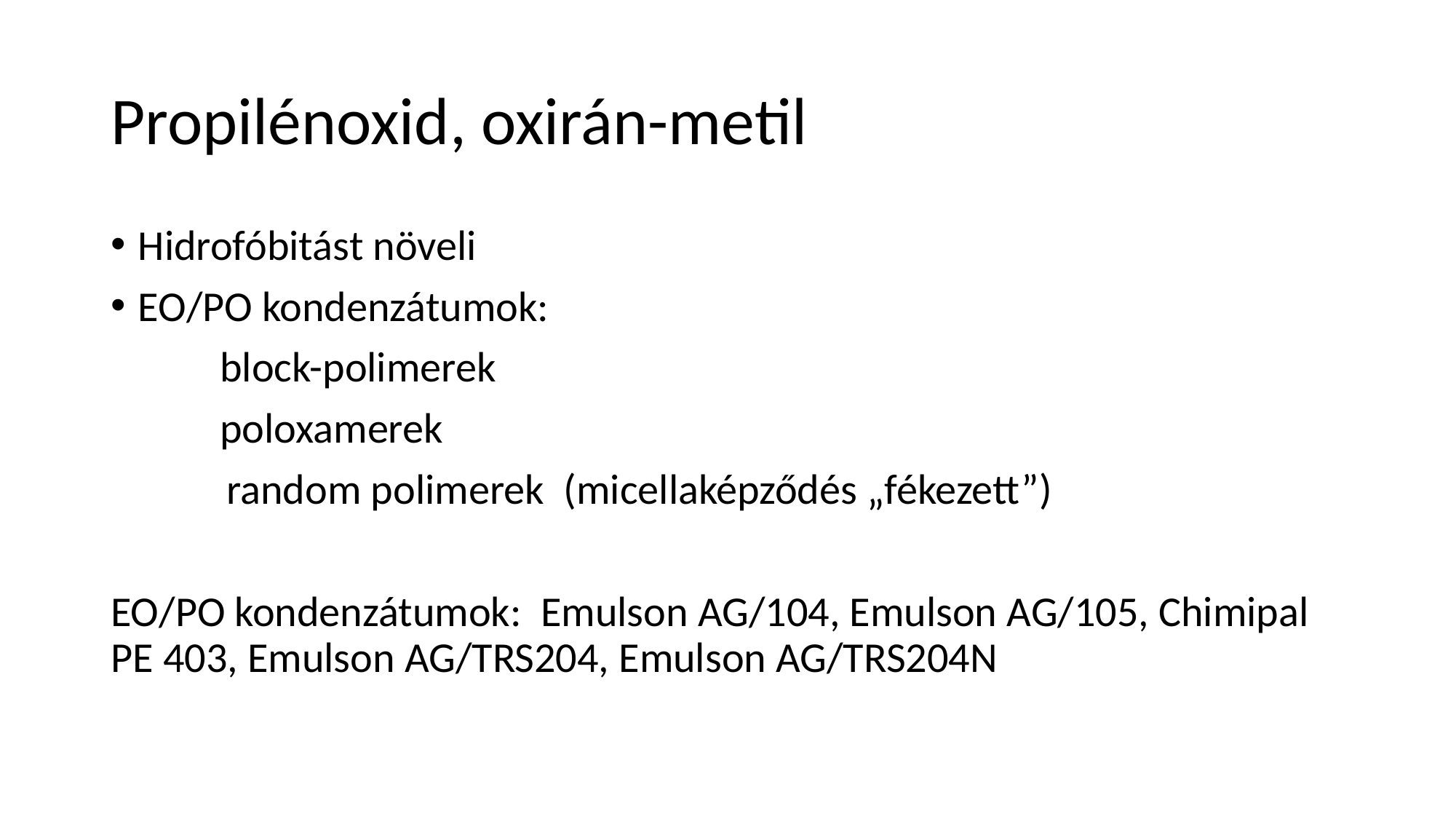

# Propilénoxid, oxirán-metil
Hidrofóbitást növeli
EO/PO kondenzátumok:
	block-polimerek
	poloxamerek
            random polimerek  (micellaképződés „fékezett”)

EO/PO kondenzátumok:  Emulson AG/104, Emulson AG/105, Chimipal PE 403, Emulson AG/TRS204, Emulson AG/TRS204N